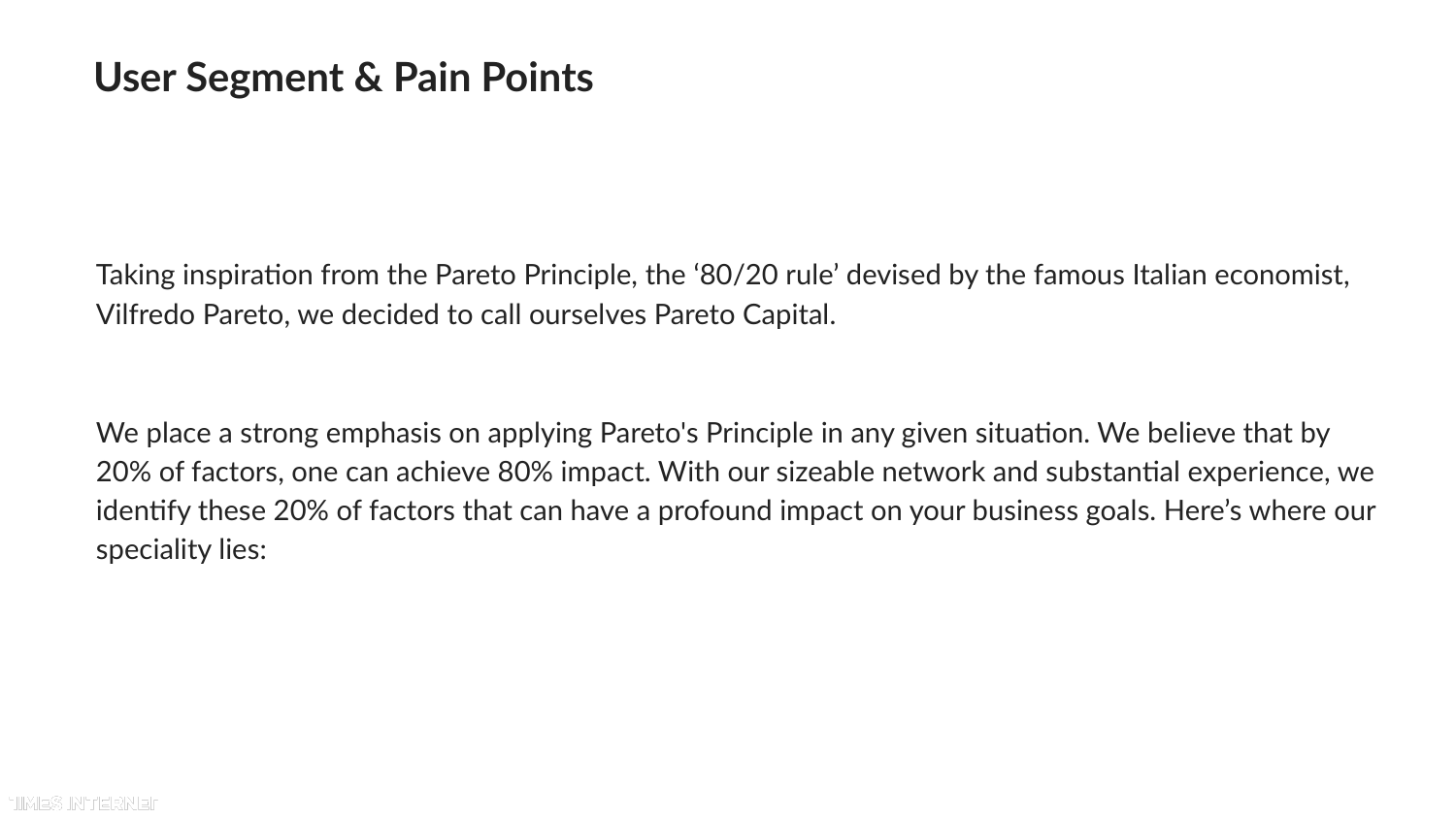

# User Segment & Pain Points

Taking inspiration from the Pareto Principle, the ‘80/20 rule’ devised by the famous Italian economist, Vilfredo Pareto, we decided to call ourselves Pareto Capital.

We place a strong emphasis on applying Pareto's Principle in any given situation. We believe that by 20% of factors, one can achieve 80% impact. With our sizeable network and substantial experience, we identify these 20% of factors that can have a profound impact on your business goals. Here’s where our speciality lies: